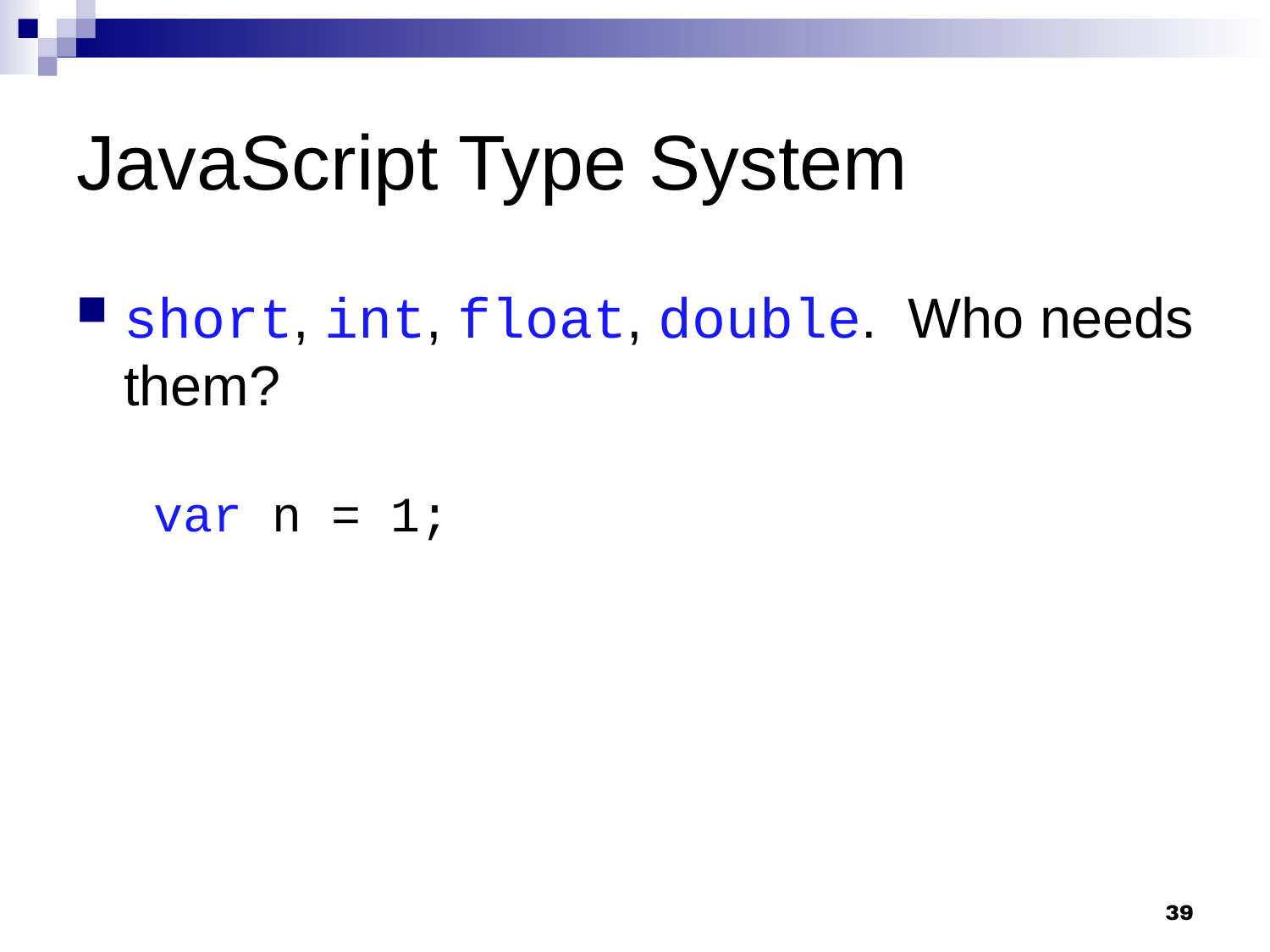

# JavaScript Type System
short, int, float, double.  Who needs them?

var n = 1;
39